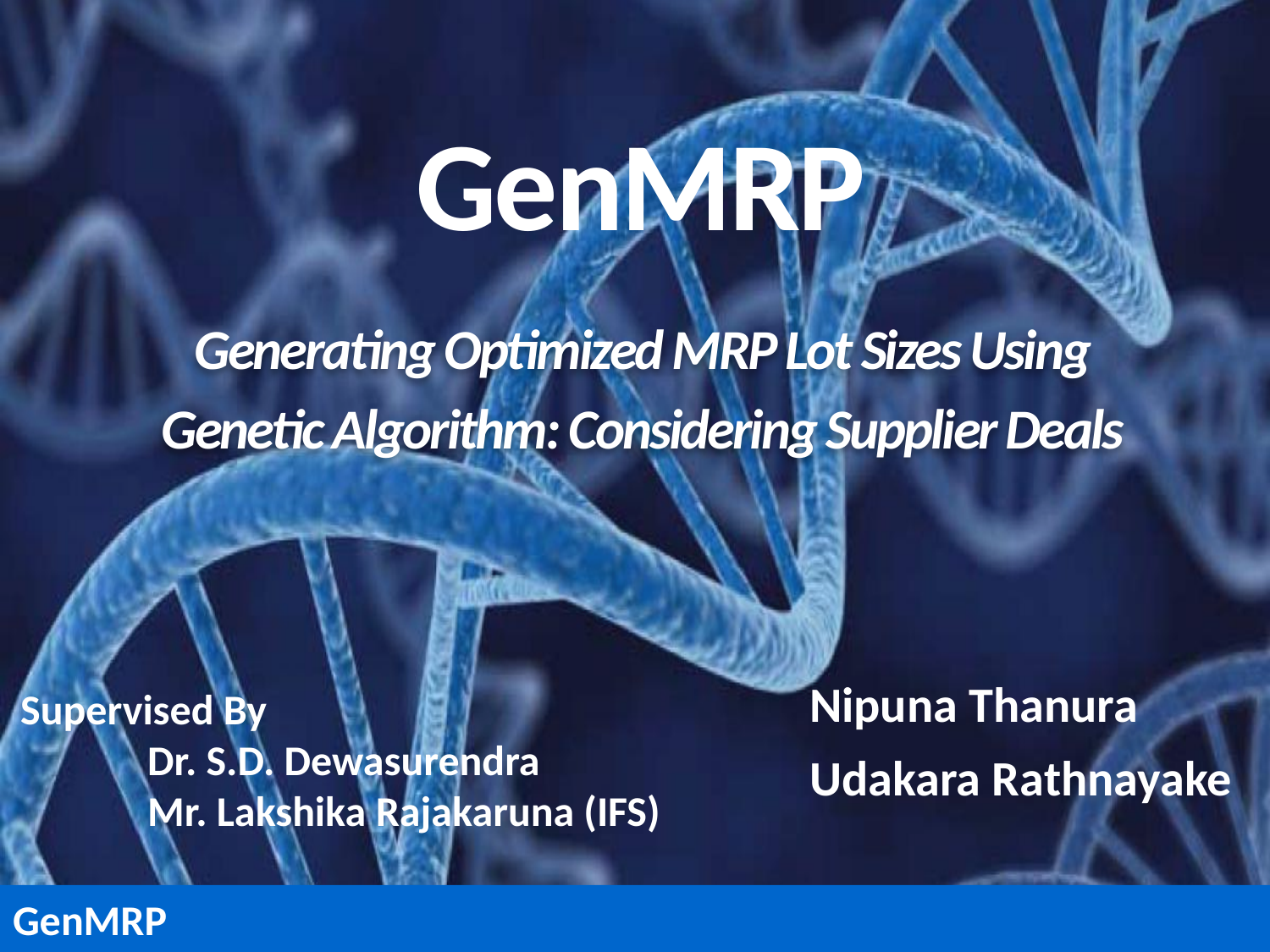

# GenMRP
Generating Optimized MRP Lot Sizes Using
Genetic Algorithm: Considering Supplier Deals
Nipuna Thanura
Udakara Rathnayake

Supervised By
	Dr. S.D. Dewasurendra
	Mr. Lakshika Rajakaruna (IFS)
GenMRP
1
GenMRP